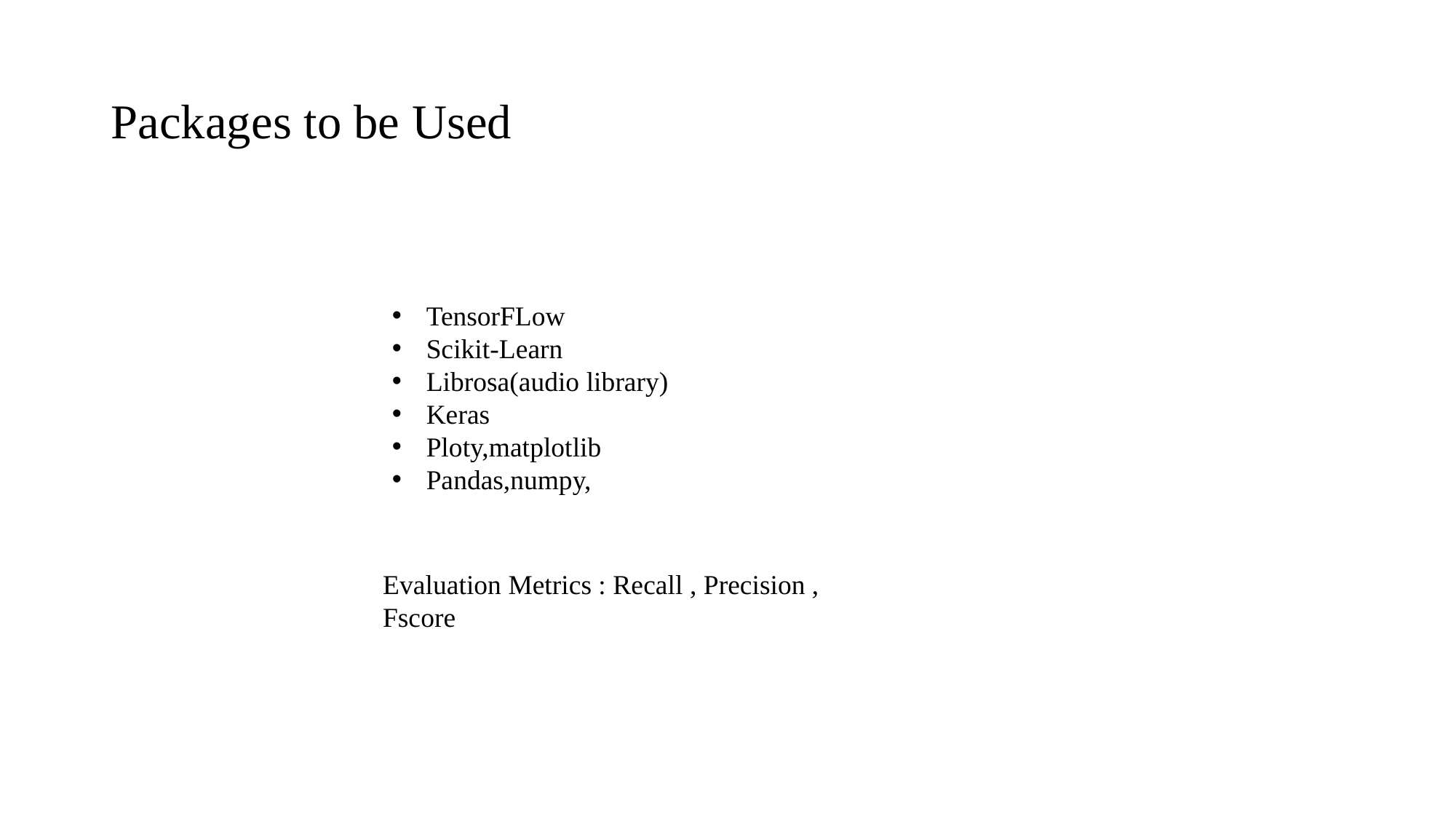

# Packages to be Used
TensorFLow
Scikit-Learn
Librosa(audio library)
Keras
Ploty,matplotlib
Pandas,numpy,

Evaluation Metrics : Recall , Precision , Fscore